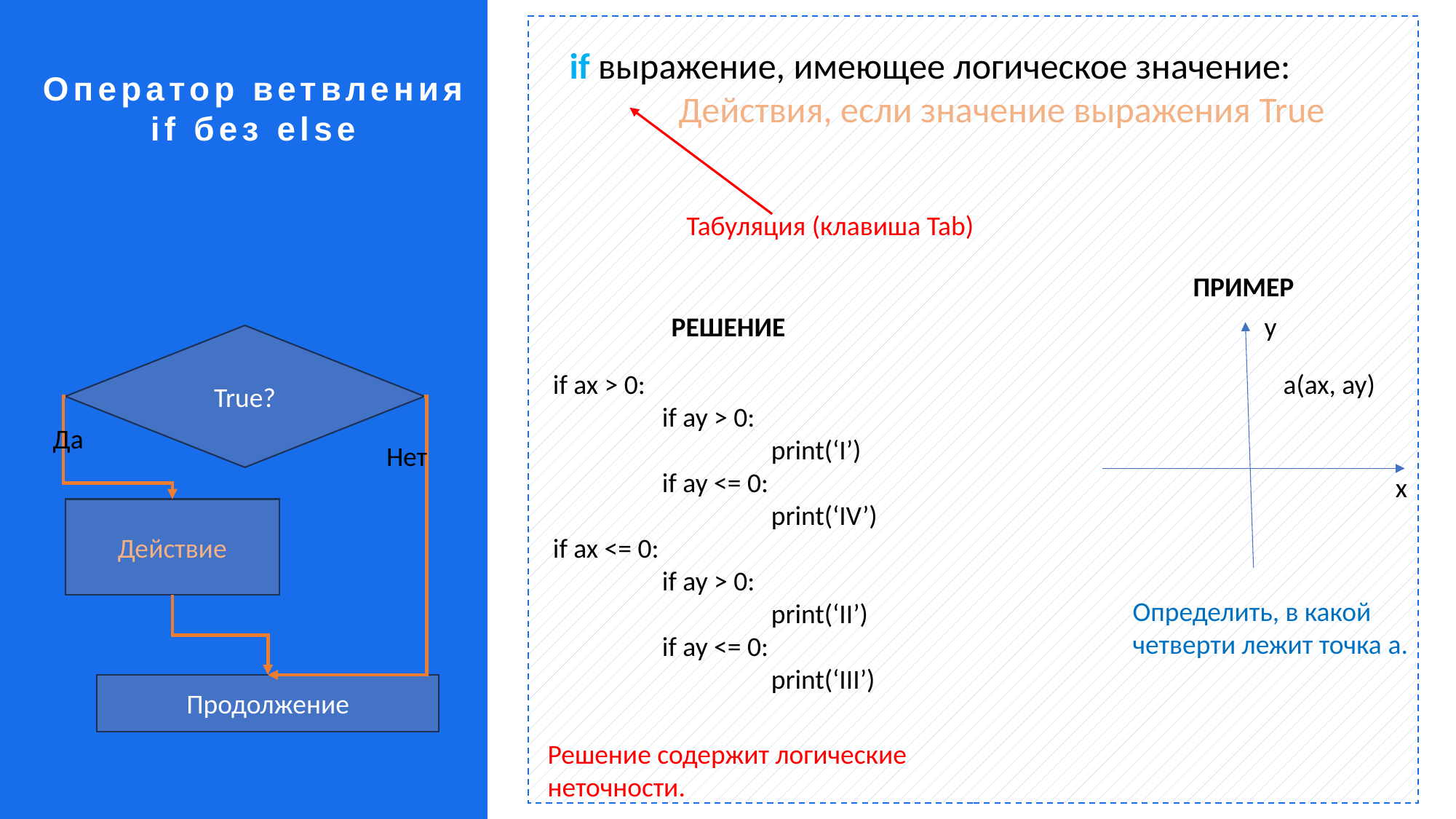

if выражение, имеющее логическое значение:
	Действия, если значение выражения True

Оператор ветвления
if без else
Табуляция (клавиша Tab)
ПРИМЕР
РЕШЕНИЕ
y
True?
if ax > 0:
	if ay > 0:
		print(‘I’)
	if ay <= 0:
		print(‘IV’)
if ax <= 0:
	if ay > 0:
		print(‘II’)
	if ay <= 0:
		print(‘III’)
a(ax, ay)
Да
Нет

x
Действие
Определить, в какой четверти лежит точка a.
Продолжение
Решение содержит логические
неточности.